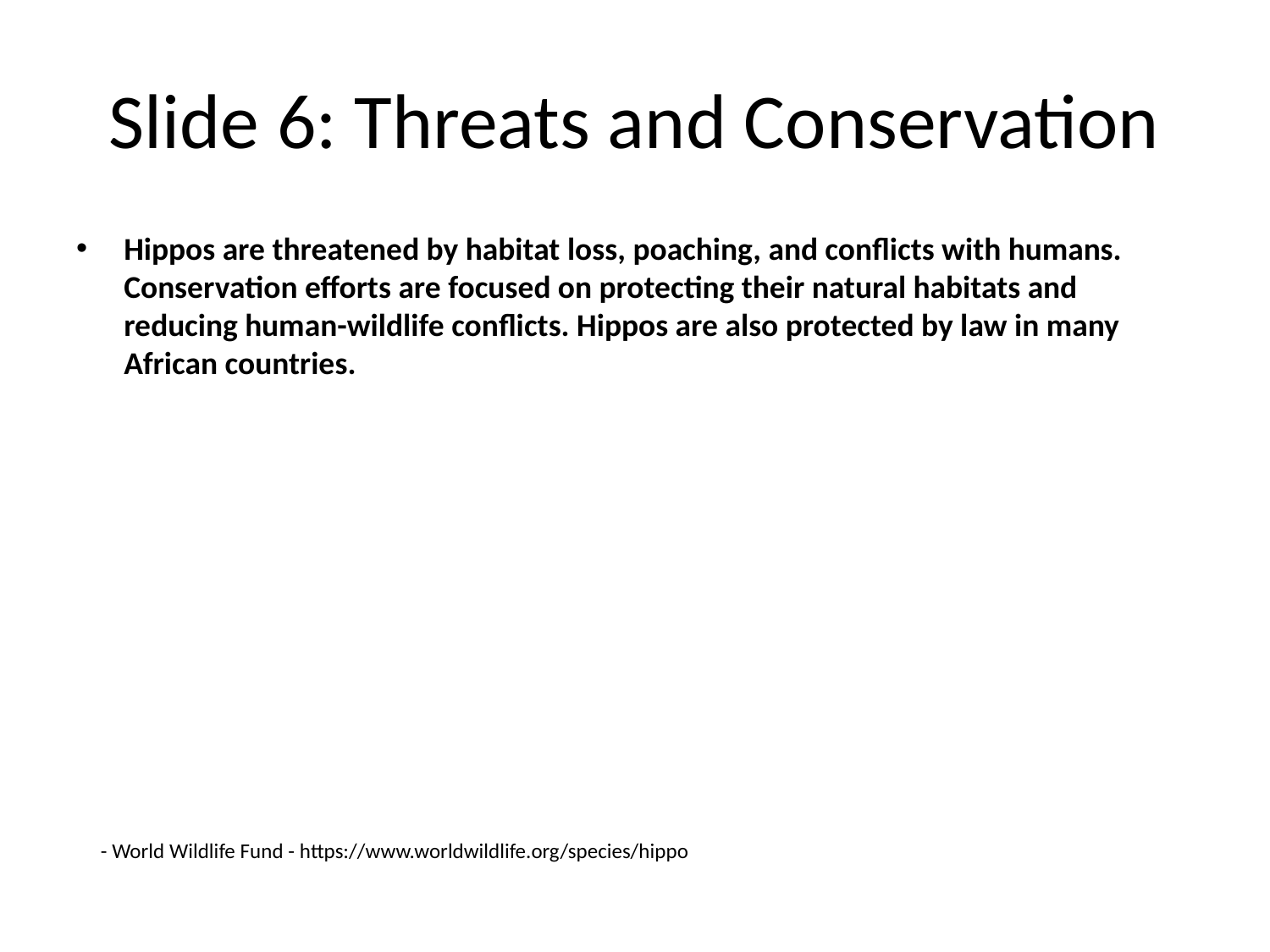

# Slide 6: Threats and Conservation
Hippos are threatened by habitat loss, poaching, and conflicts with humans. Conservation efforts are focused on protecting their natural habitats and reducing human-wildlife conflicts. Hippos are also protected by law in many African countries.

- World Wildlife Fund - https://www.worldwildlife.org/species/hippo